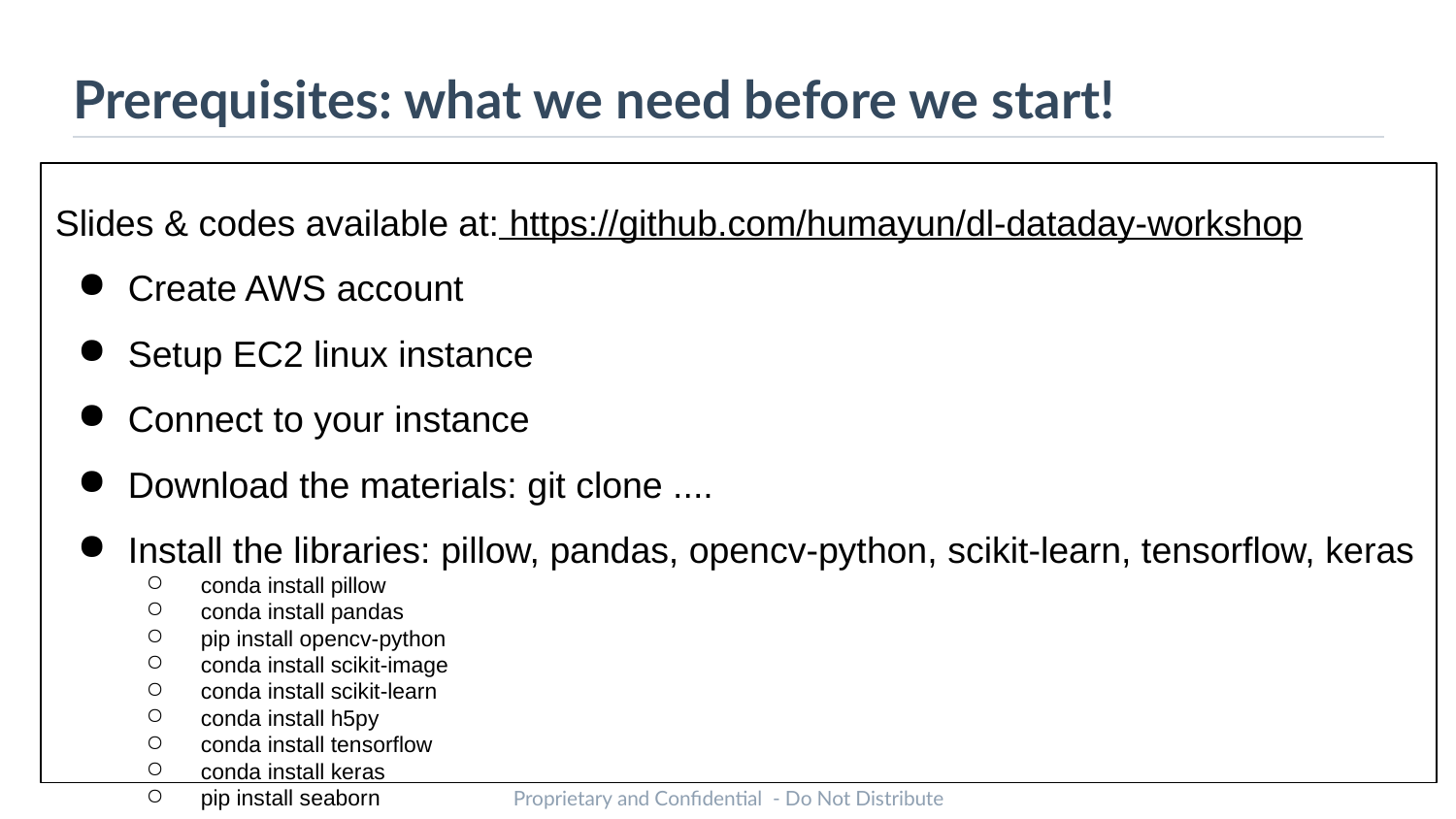

# Prerequisites: what we need before we start!
Slides & codes available at: https://github.com/humayun/dl-dataday-workshop
Create AWS account
Setup EC2 linux instance
Connect to your instance
Download the materials: git clone ....
Install the libraries: pillow, pandas, opencv-python, scikit-learn, tensorflow, keras
conda install pillow
conda install pandas
pip install opencv-python
conda install scikit-image
conda install scikit-learn
conda install h5py
conda install tensorflow
conda install keras
pip install seaborn

Proprietary and Confidential  - Do Not Distribute